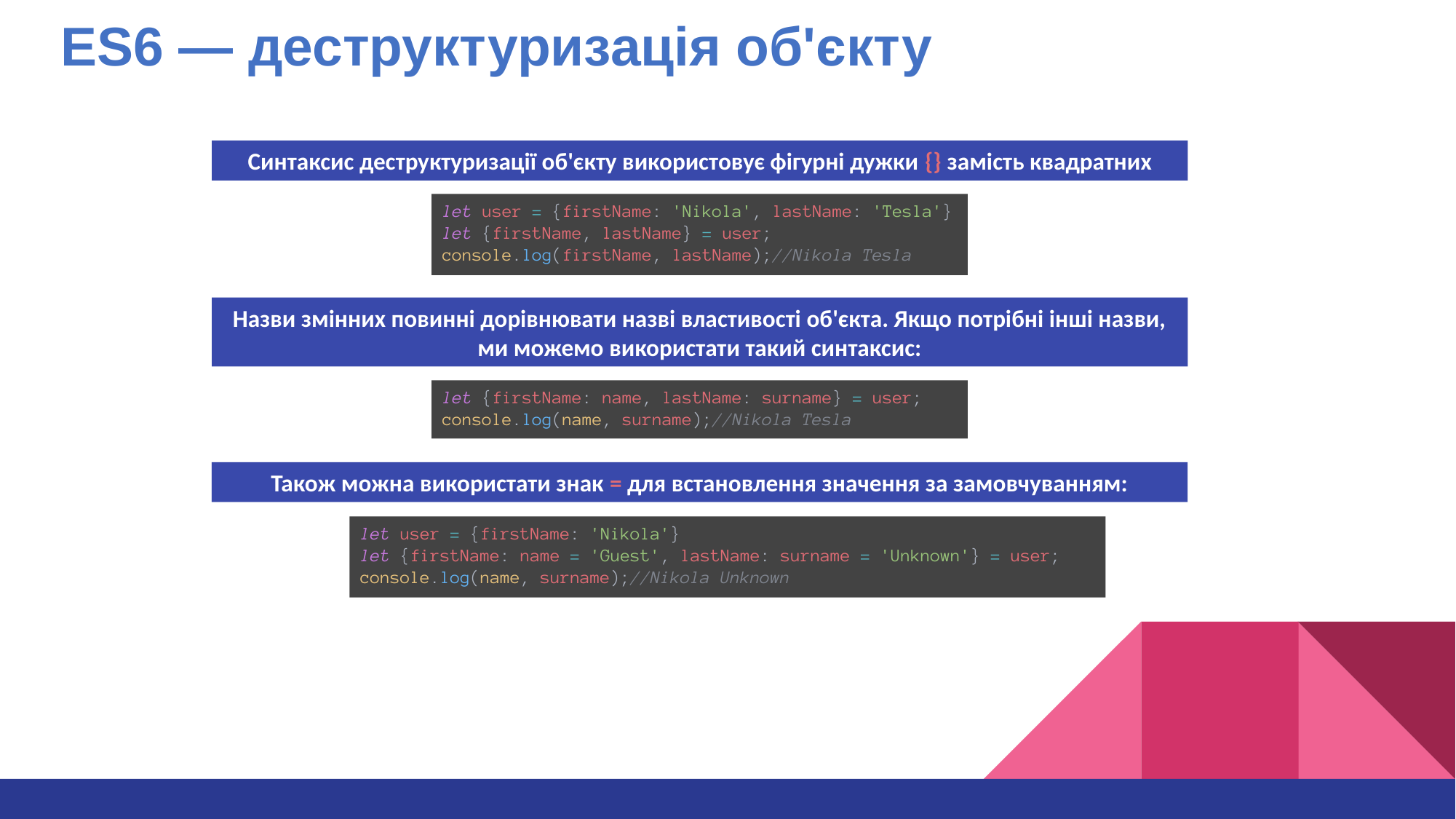

ES6 — деструктуризація об'єкту
Синтаксис деструктуризації об'єкту використовує фігурні дужки {} замість квадратних
let user = {firstName: 'Nikola', lastName: 'Tesla'}
let {firstName, lastName} = user;
console.log(firstName, lastName);//Nikola Tesla
Назви змінних повинні дорівнювати назві властивості об'єкта. Якщо потрібні інші назви, ми можемо використати такий синтаксис:
let {firstName: name, lastName: surname} = user;
console.log(name, surname);//Nikola Tesla
Також можна використати знак = для встановлення значення за замовчуванням:
let user = {firstName: 'Nikola'}
let {firstName: name = 'Guest', lastName: surname = 'Unknown'} = user;
console.log(name, surname);//Nikola Unknown